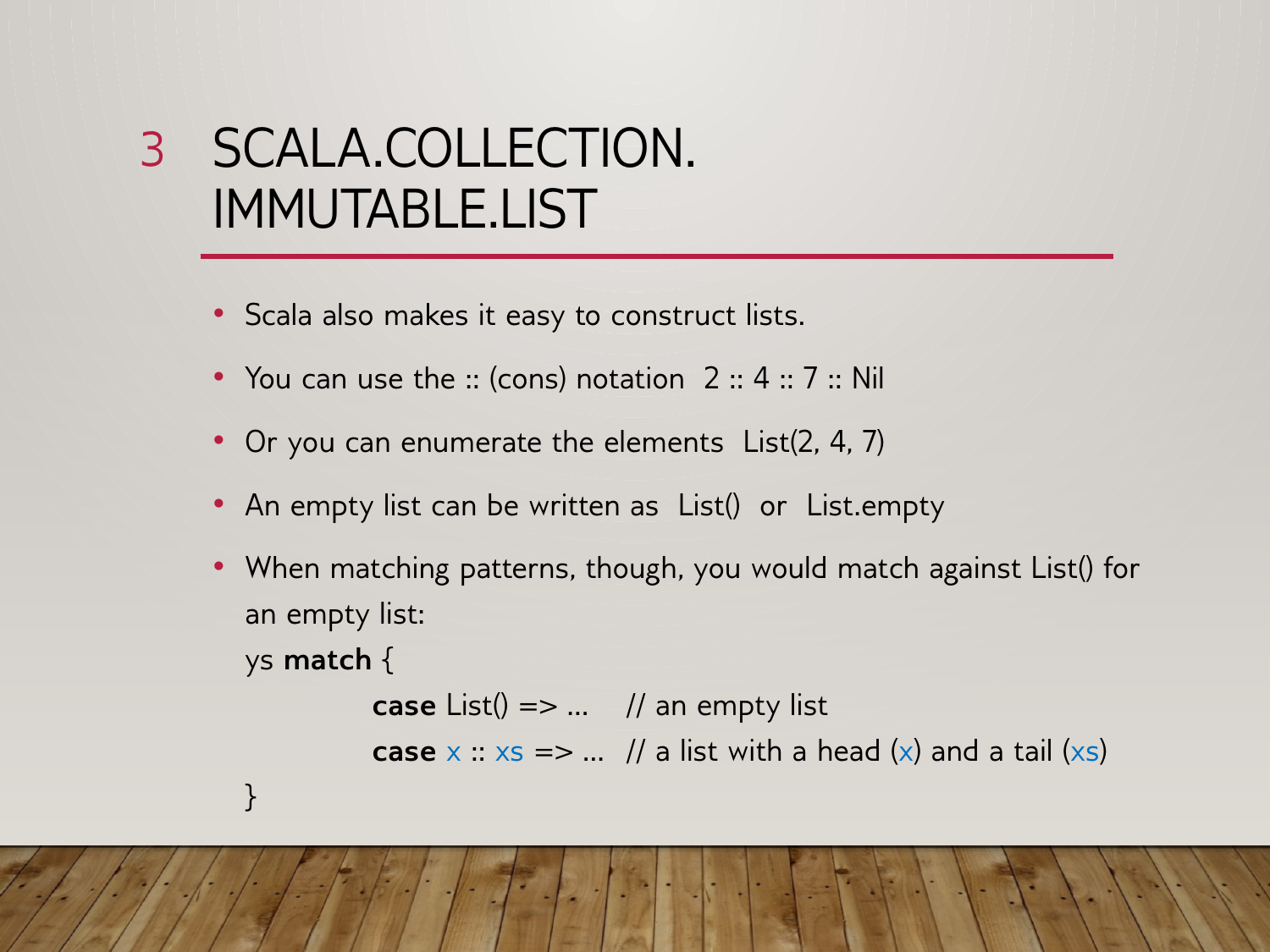

3
# Scala.collection. immutable.list
Scala also makes it easy to construct lists.
You can use the :: (cons) notation  2 :: 4 :: 7 :: Nil
Or you can enumerate the elements  List(2, 4, 7)
An empty list can be written as  List()  or  List.empty
When matching patterns, though, you would match against List() for an empty list:
ys match {
	case List() => …	// an empty list
	case x :: xs => …	// a list with a head (x) and a tail (xs)
}